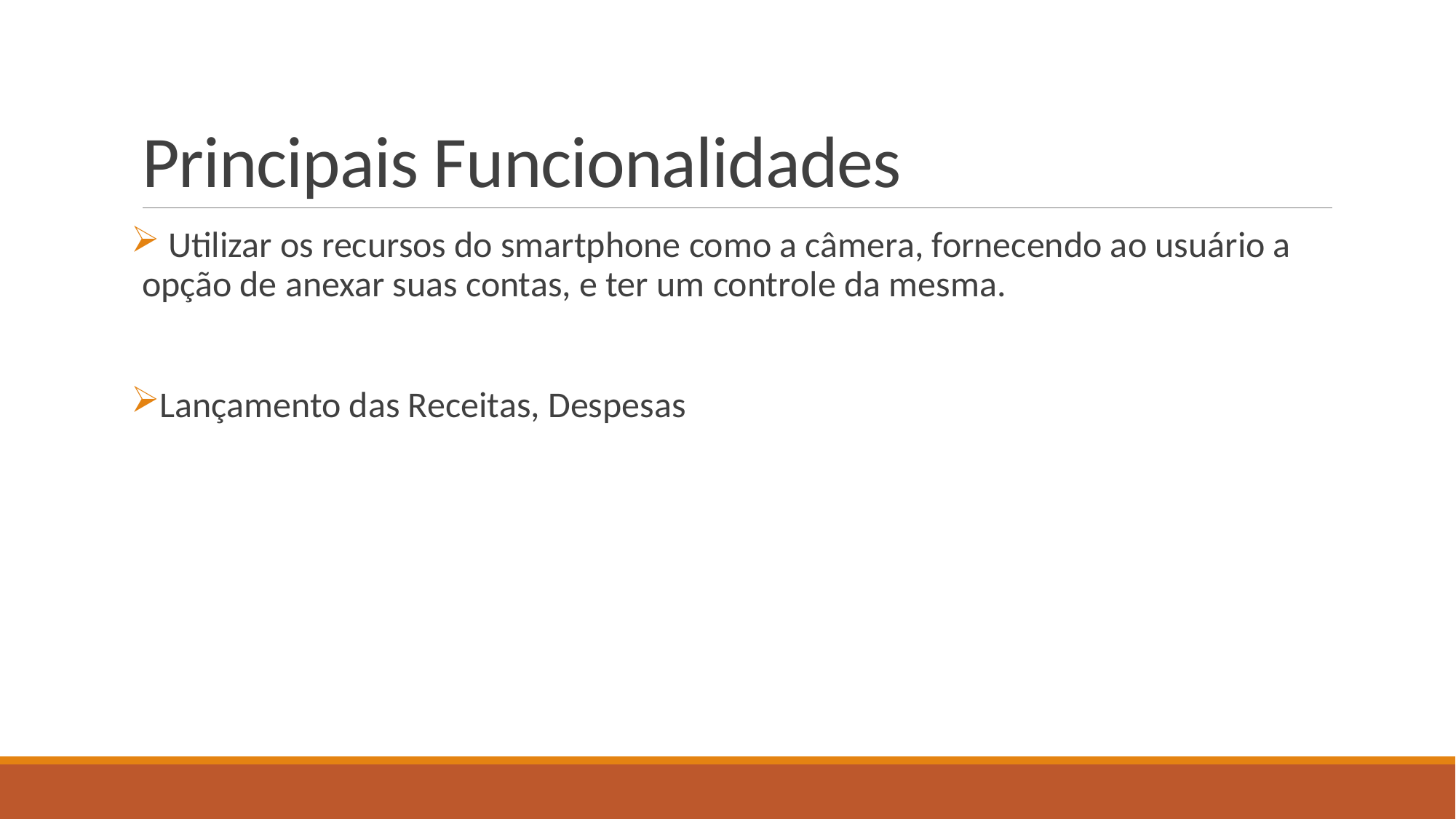

# Principais Funcionalidades
 Utilizar os recursos do smartphone como a câmera, fornecendo ao usuário a opção de anexar suas contas, e ter um controle da mesma.

Lançamento das Receitas, Despesas